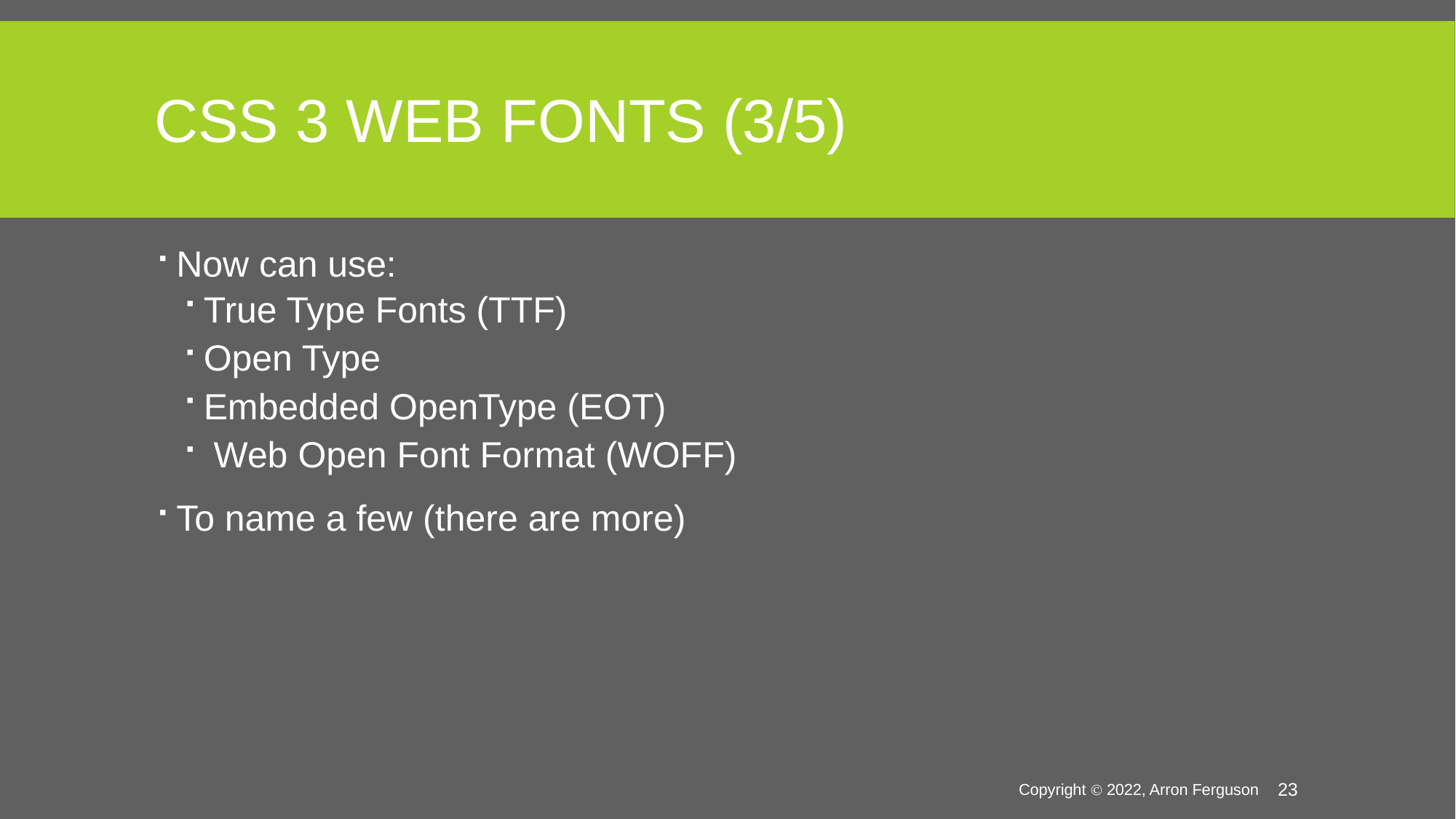

# CSS 3 Web Fonts (3/5)
Now can use:
True Type Fonts (TTF)
Open Type
Embedded OpenType (EOT)
 Web Open Font Format (WOFF)
To name a few (there are more)
Copyright Ⓒ 2022, Arron Ferguson
23